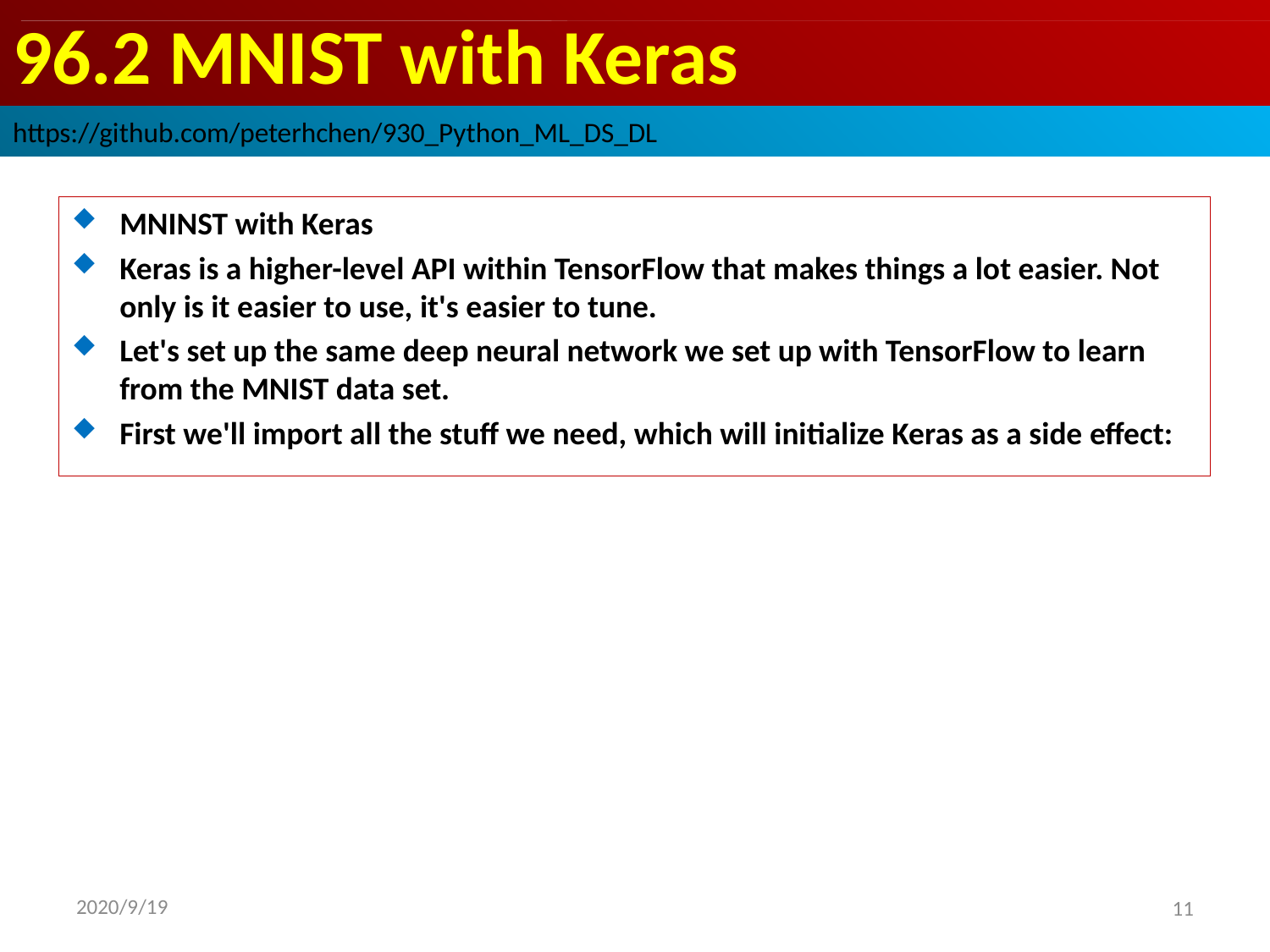

# 96.2 MNIST with Keras

https://github.com/peterhchen/930_Python_ML_DS_DL
MNINST with Keras
Keras is a higher-level API within TensorFlow that makes things a lot easier. Not only is it easier to use, it's easier to tune.
Let's set up the same deep neural network we set up with TensorFlow to learn from the MNIST data set.
First we'll import all the stuff we need, which will initialize Keras as a side effect:
2020/9/19
11